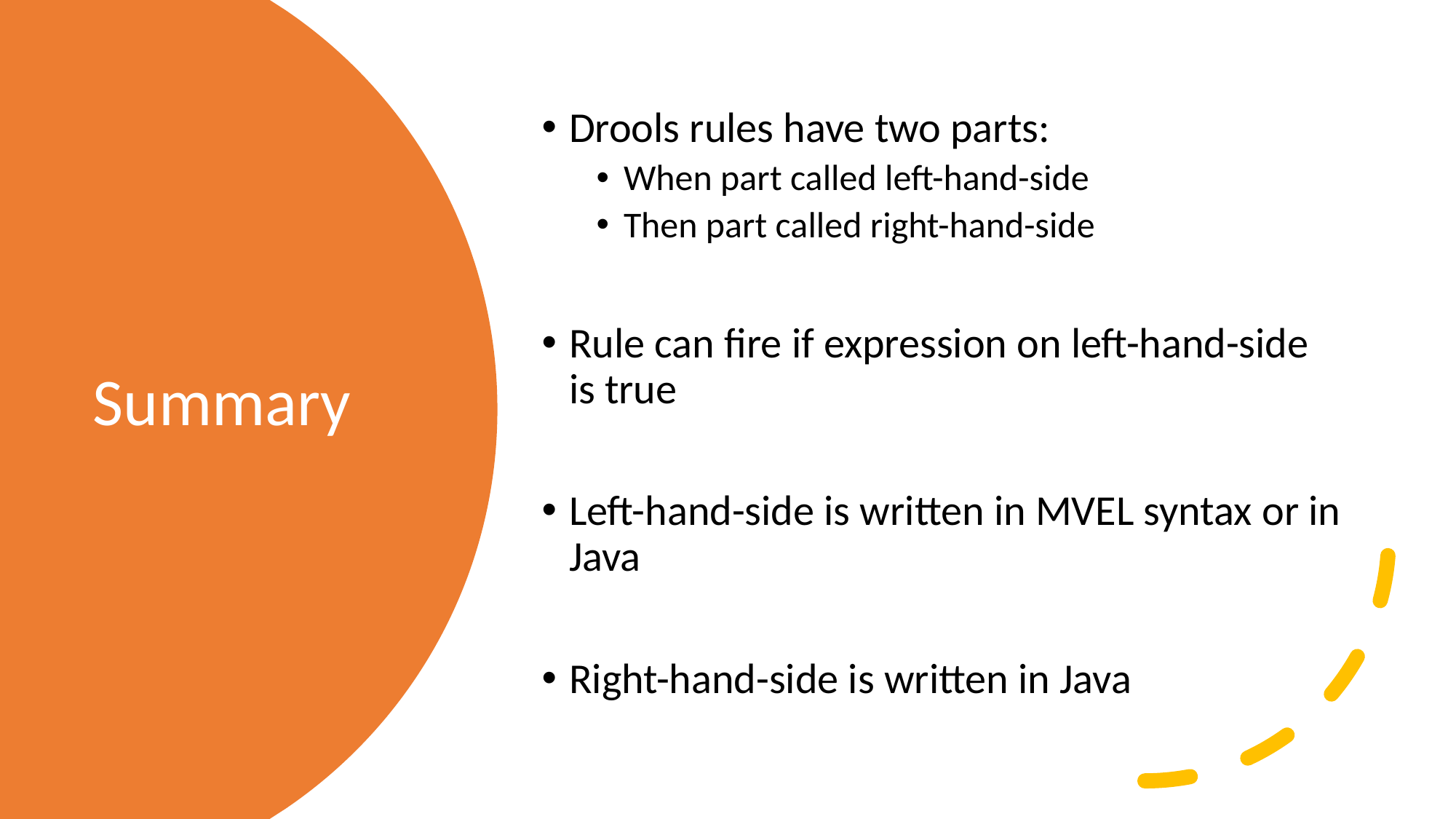

Drools rules have two parts:
When part called left-hand-side
Then part called right-hand-side

Rule can fire if expression on left-hand-side is true

Left-hand-side is written in MVEL syntax or in Java

Right-hand-side is written in Java
# Summary